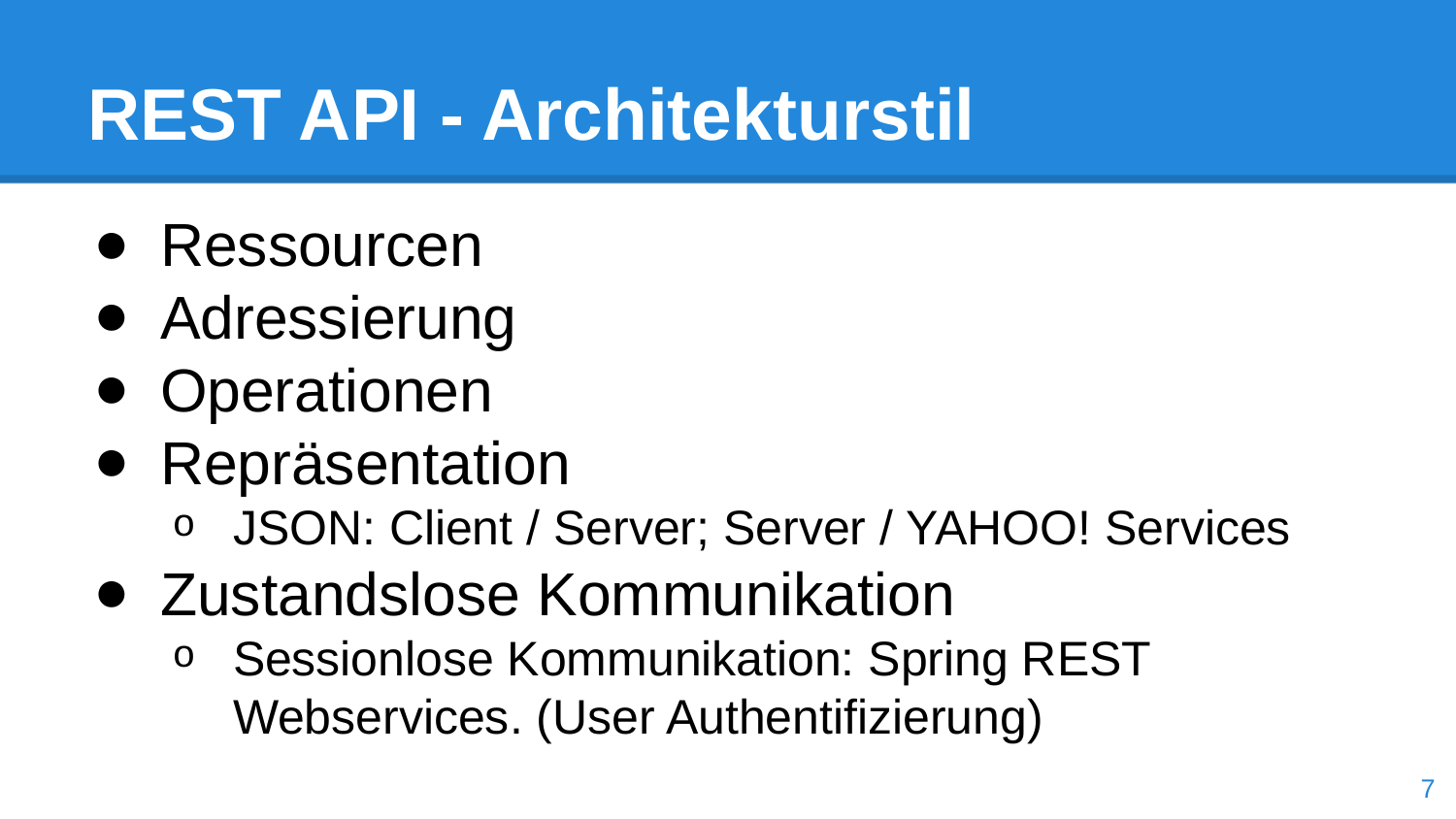

# REST API - Architekturstil
Ressourcen
Adressierung
Operationen
Repräsentation
JSON: Client / Server; Server / YAHOO! Services
Zustandslose Kommunikation
Sessionlose Kommunikation: Spring REST Webservices. (User Authentifizierung)
7